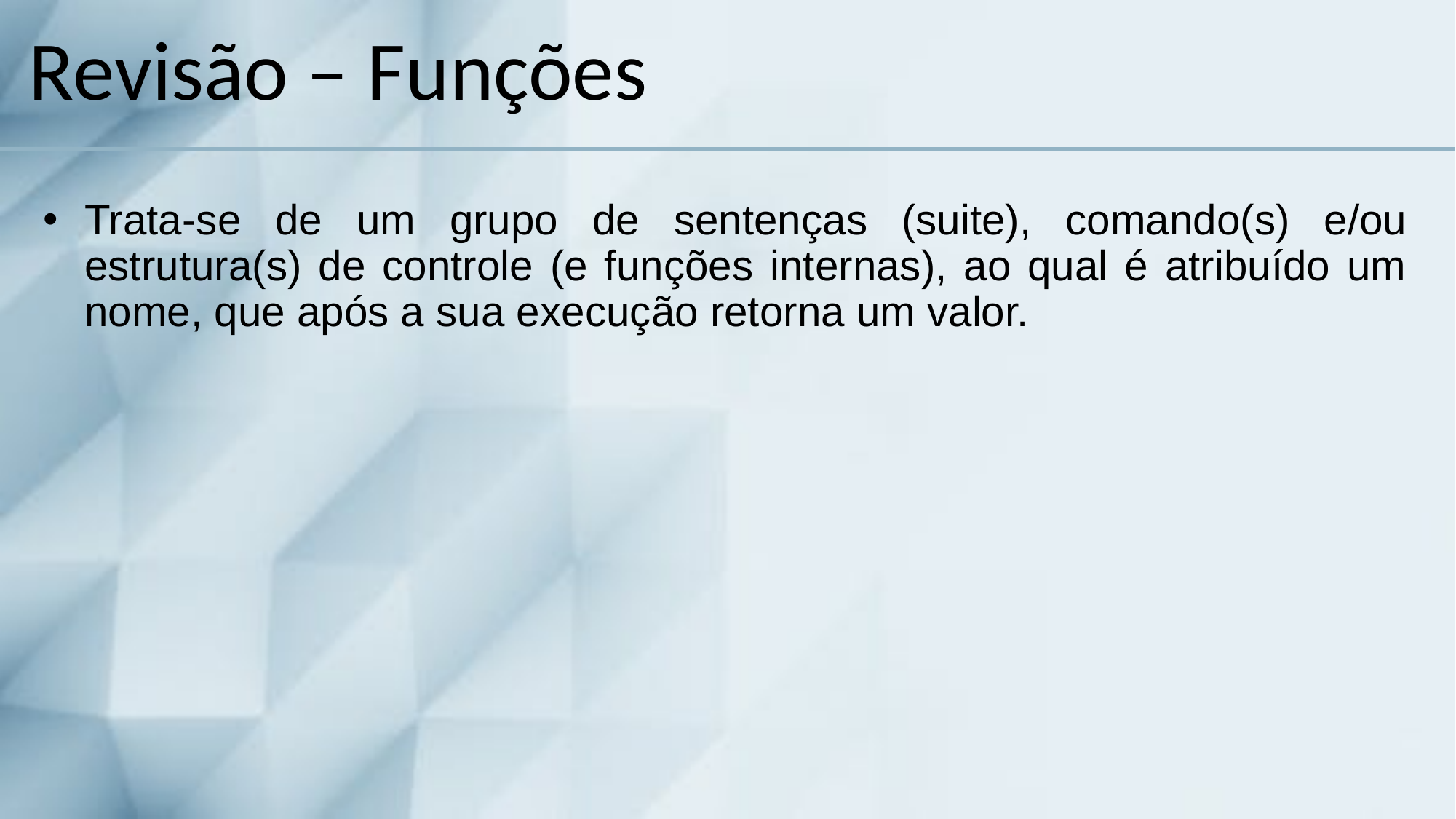

# Revisão – Funções
Trata-se de um grupo de sentenças (suite), comando(s) e/ou estrutura(s) de controle (e funções internas), ao qual é atribuído um nome, que após a sua execução retorna um valor.